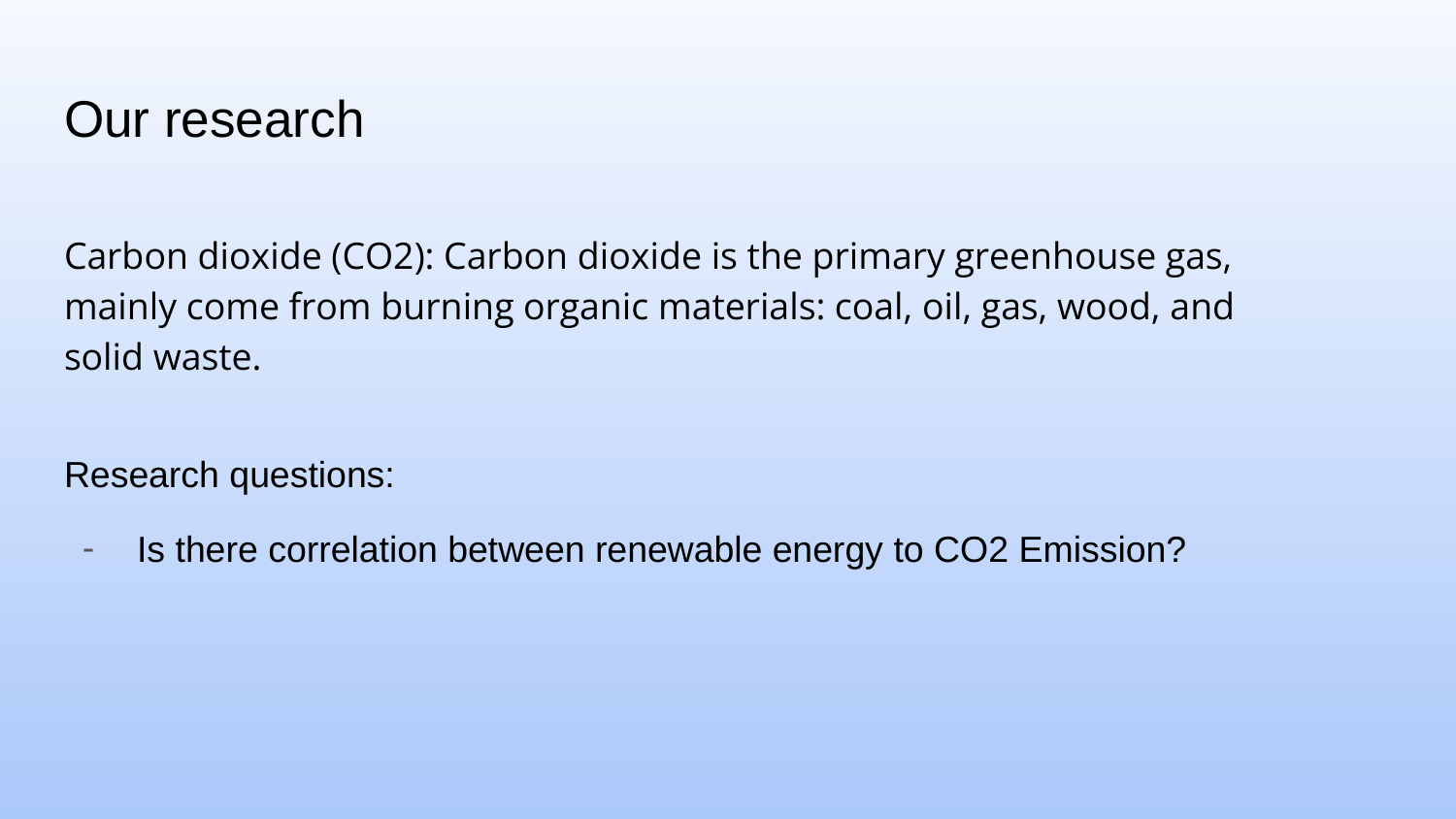

# Our research
Carbon dioxide (CO2): Carbon dioxide is the primary greenhouse gas, mainly come from burning organic materials: coal, oil, gas, wood, and solid waste.
Research questions:
Is there correlation between renewable energy to CO2 Emission?